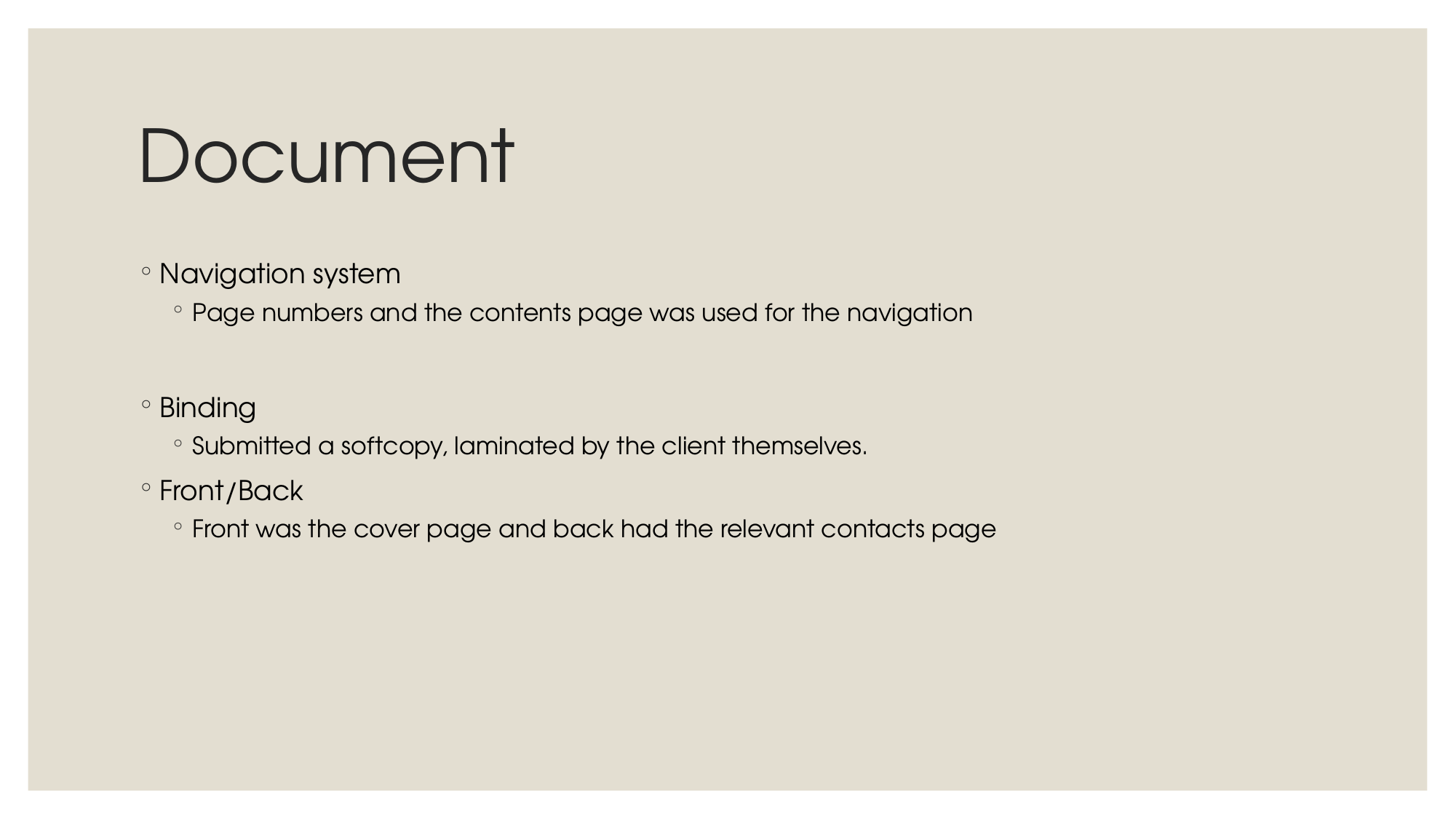

# Document
Navigation system
Page numbers and the contents page was used for the navigation

Binding
Submitted a softcopy, laminated by the client themselves.
Front/Back
Front was the cover page and back had the relevant contacts page